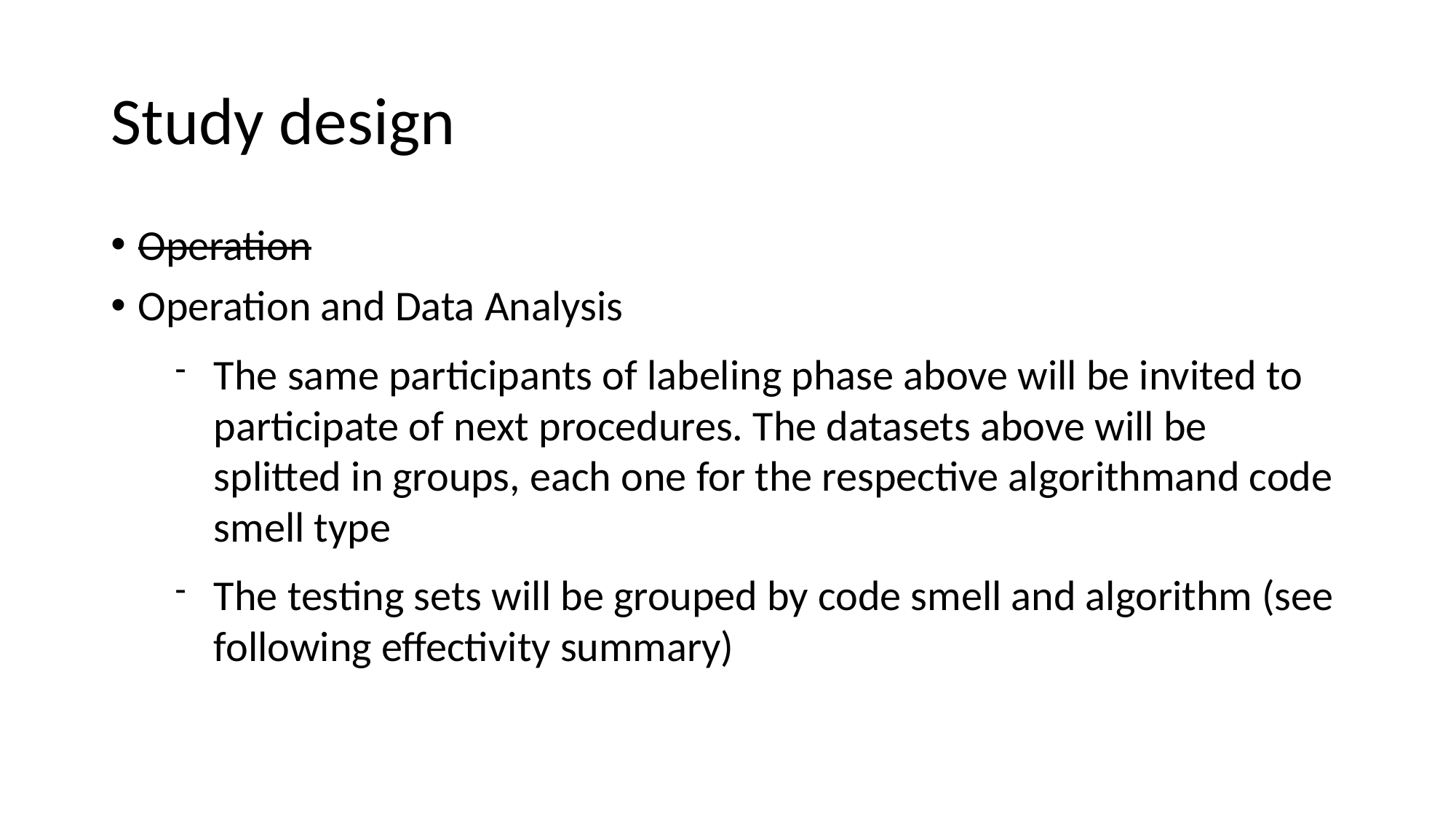

Study design
Operation
Operation and Data Analysis
The same participants of labeling phase above will be invited to participate of next procedures. The datasets above will be splitted in groups, each one for the respective algorithmand code smell type
The testing sets will be grouped by code smell and algorithm (see following effectivity summary)